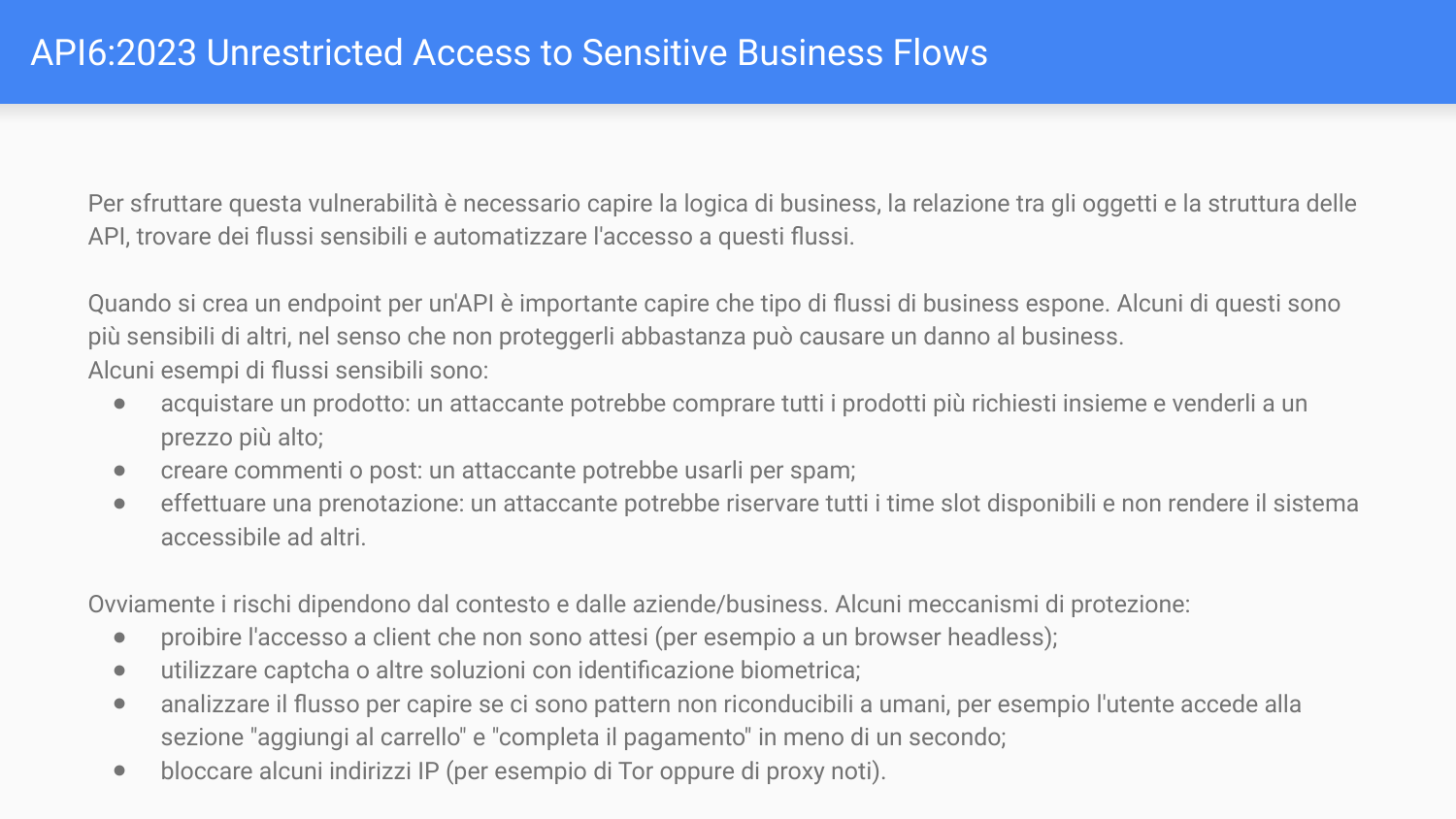

# API6:2023 Unrestricted Access to Sensitive Business Flows
Per sfruttare questa vulnerabilità è necessario capire la logica di business, la relazione tra gli oggetti e la struttura delle API, trovare dei flussi sensibili e automatizzare l'accesso a questi flussi.

Quando si crea un endpoint per un'API è importante capire che tipo di flussi di business espone. Alcuni di questi sono più sensibili di altri, nel senso che non proteggerli abbastanza può causare un danno al business.
Alcuni esempi di flussi sensibili sono:
acquistare un prodotto: un attaccante potrebbe comprare tutti i prodotti più richiesti insieme e venderli a un prezzo più alto;
creare commenti o post: un attaccante potrebbe usarli per spam;
effettuare una prenotazione: un attaccante potrebbe riservare tutti i time slot disponibili e non rendere il sistema accessibile ad altri.

Ovviamente i rischi dipendono dal contesto e dalle aziende/business. Alcuni meccanismi di protezione:
proibire l'accesso a client che non sono attesi (per esempio a un browser headless);
utilizzare captcha o altre soluzioni con identificazione biometrica;
analizzare il flusso per capire se ci sono pattern non riconducibili a umani, per esempio l'utente accede alla sezione "aggiungi al carrello" e "completa il pagamento" in meno di un secondo;
bloccare alcuni indirizzi IP (per esempio di Tor oppure di proxy noti).